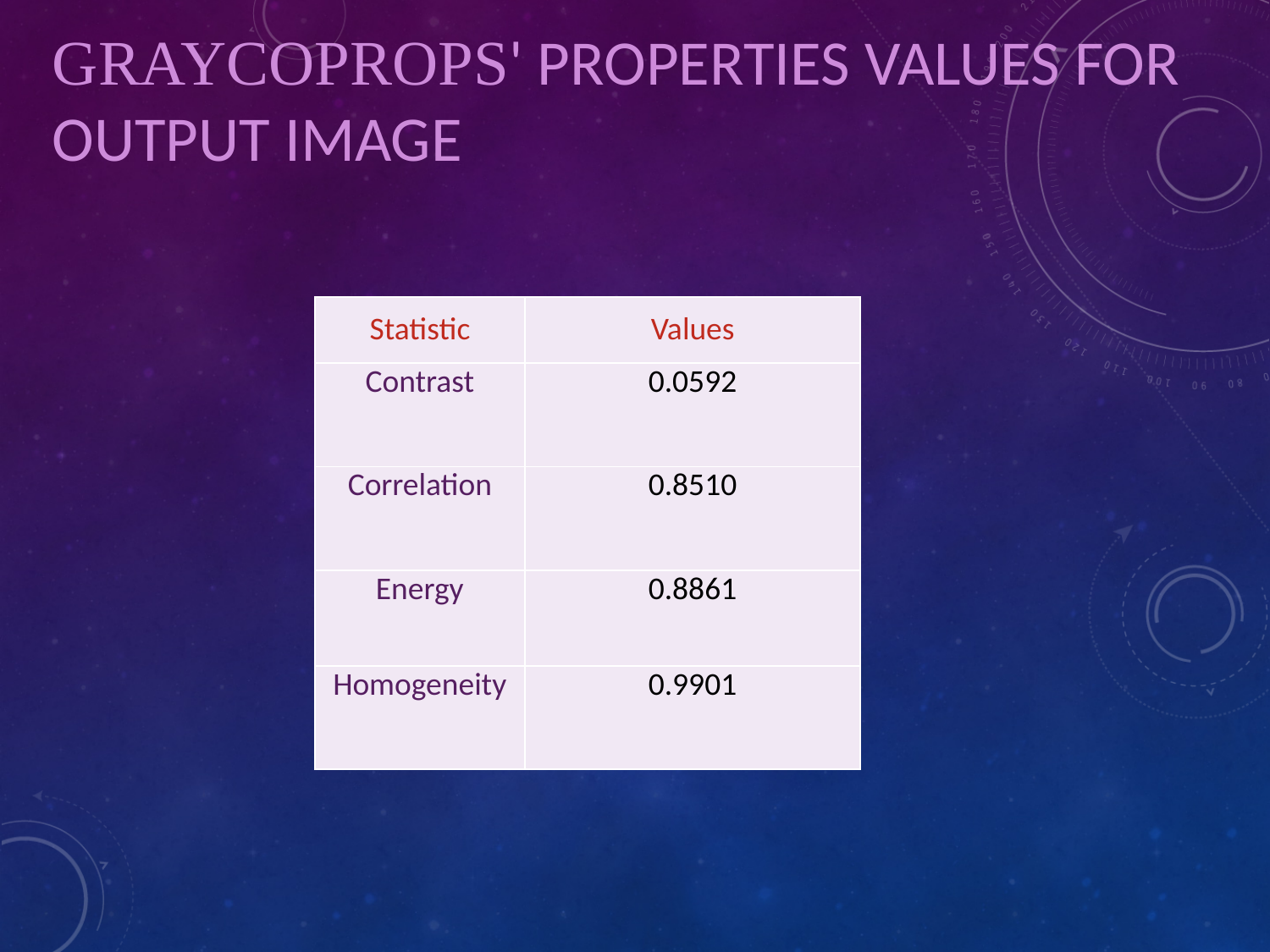

# graycoprops' properties values for output image

| Statistic | Values |
| --- | --- |
| Contrast | 0.0592 |
| Correlation | 0.8510 |
| Energy | 0.8861 |
| Homogeneity | 0.9901 |